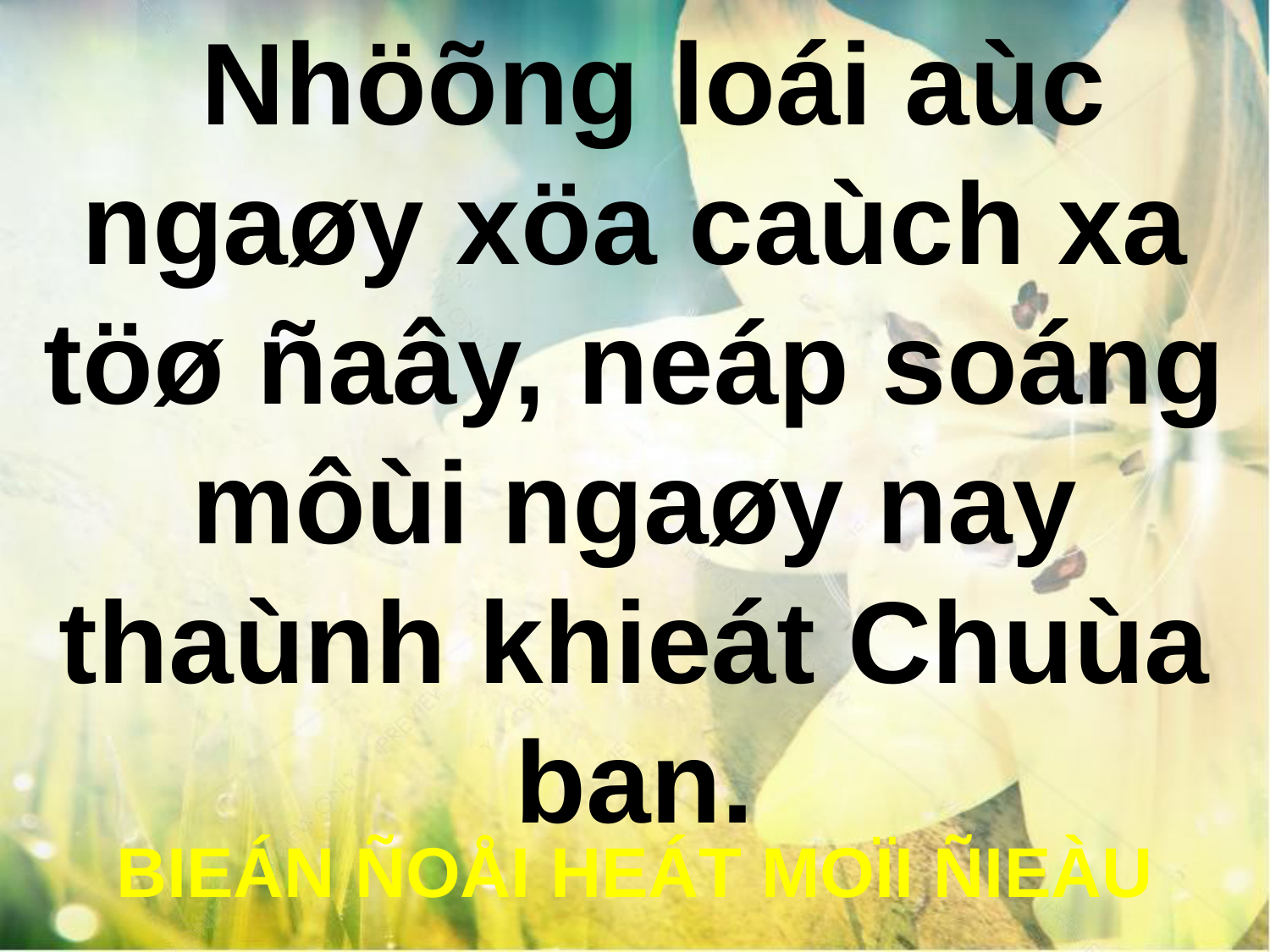

Nhöõng loái aùc ngaøy xöa caùch xa töø ñaây, neáp soáng môùi ngaøy nay thaùnh khieát Chuùa ban.
BIEÁN ÑOÅI HEÁT MOÏI ÑIEÀU